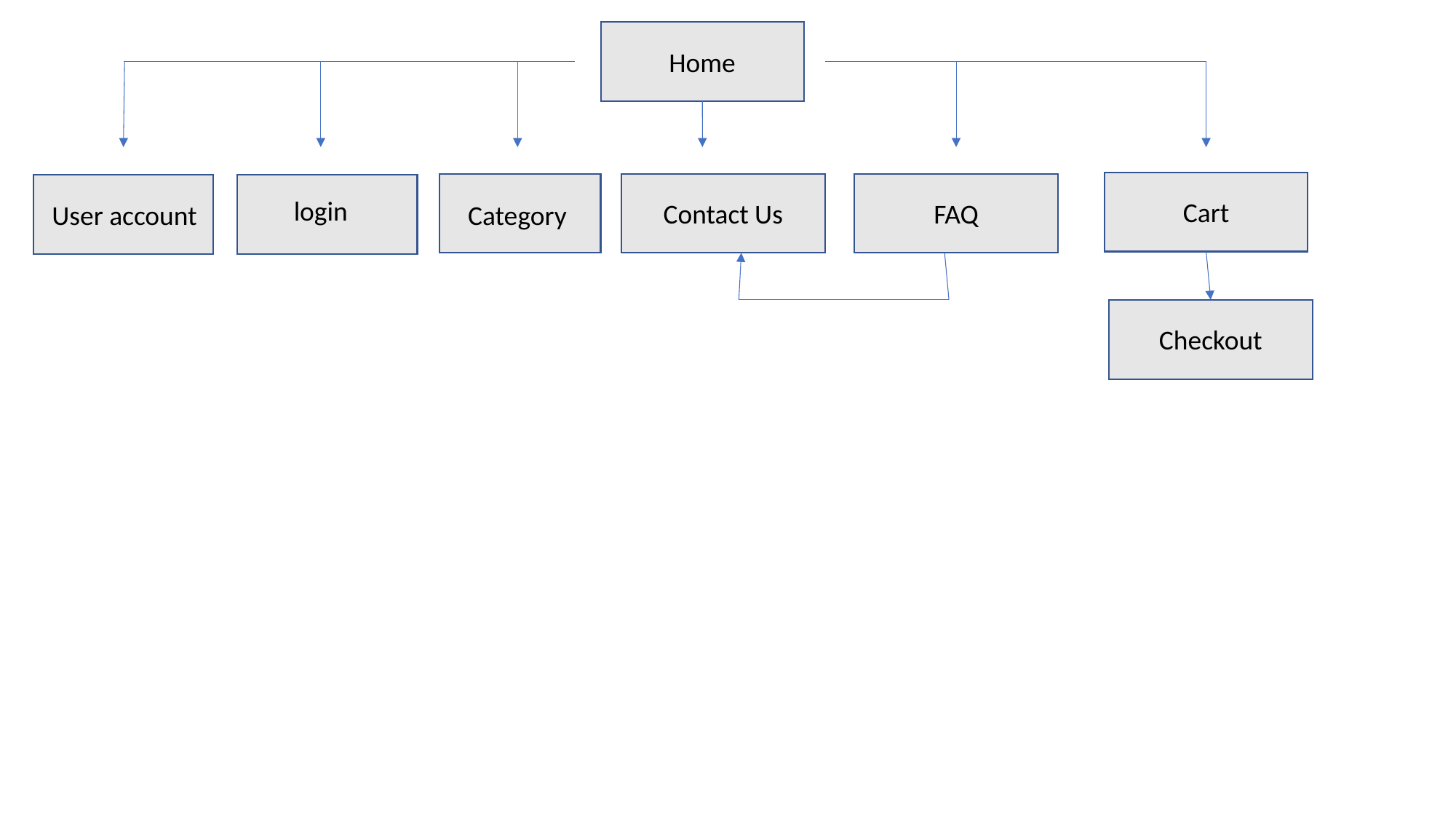

Home

login
Cart
Contact Us
FAQ
User account
Category

Checkout